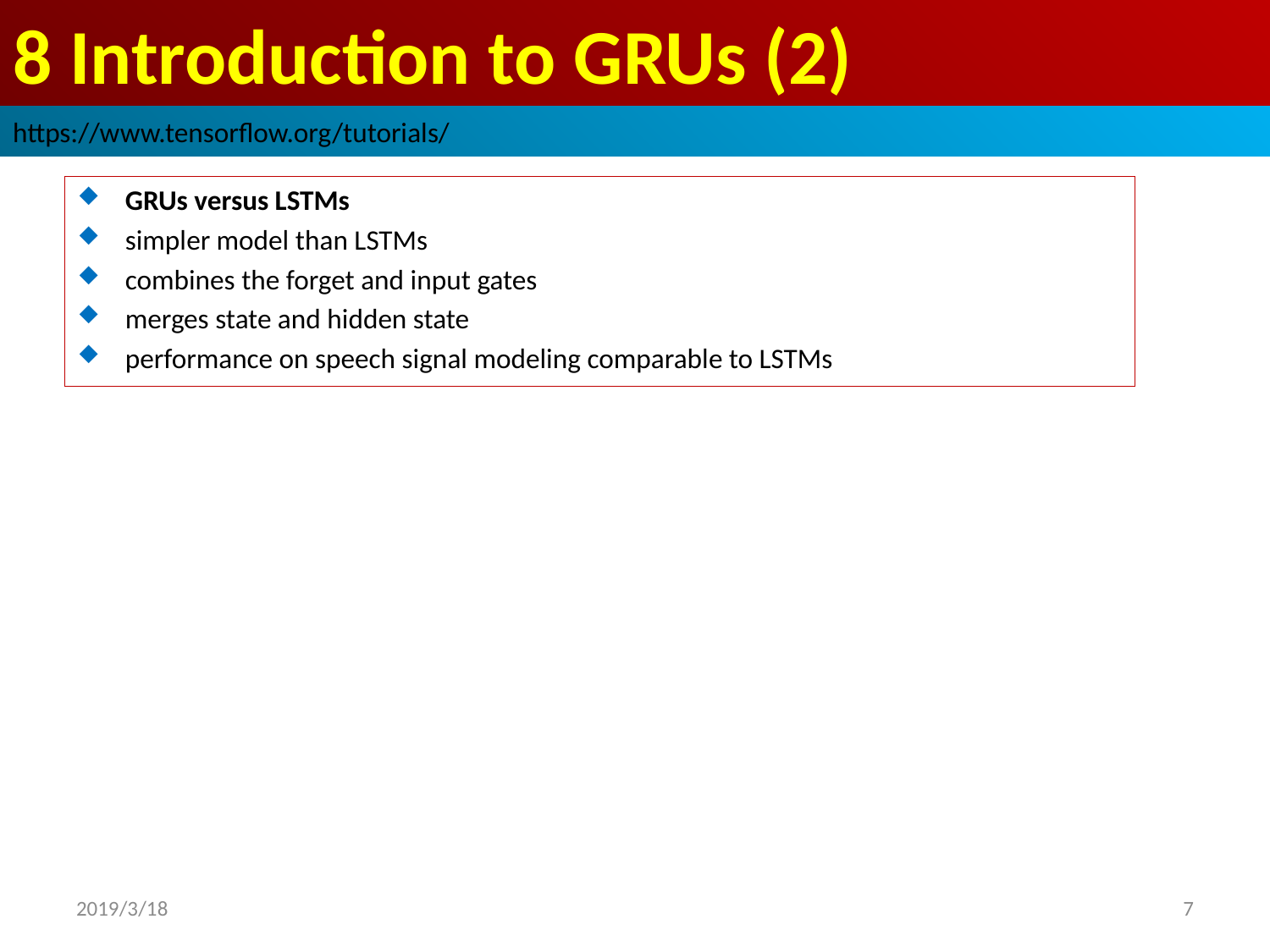

# 8 Introduction to GRUs (2)
https://www.tensorflow.org/tutorials/
GRUs versus LSTMs
simpler model than LSTMs
combines the forget and input gates
merges state and hidden state
performance on speech signal modeling comparable to LSTMs

2019/3/18
7